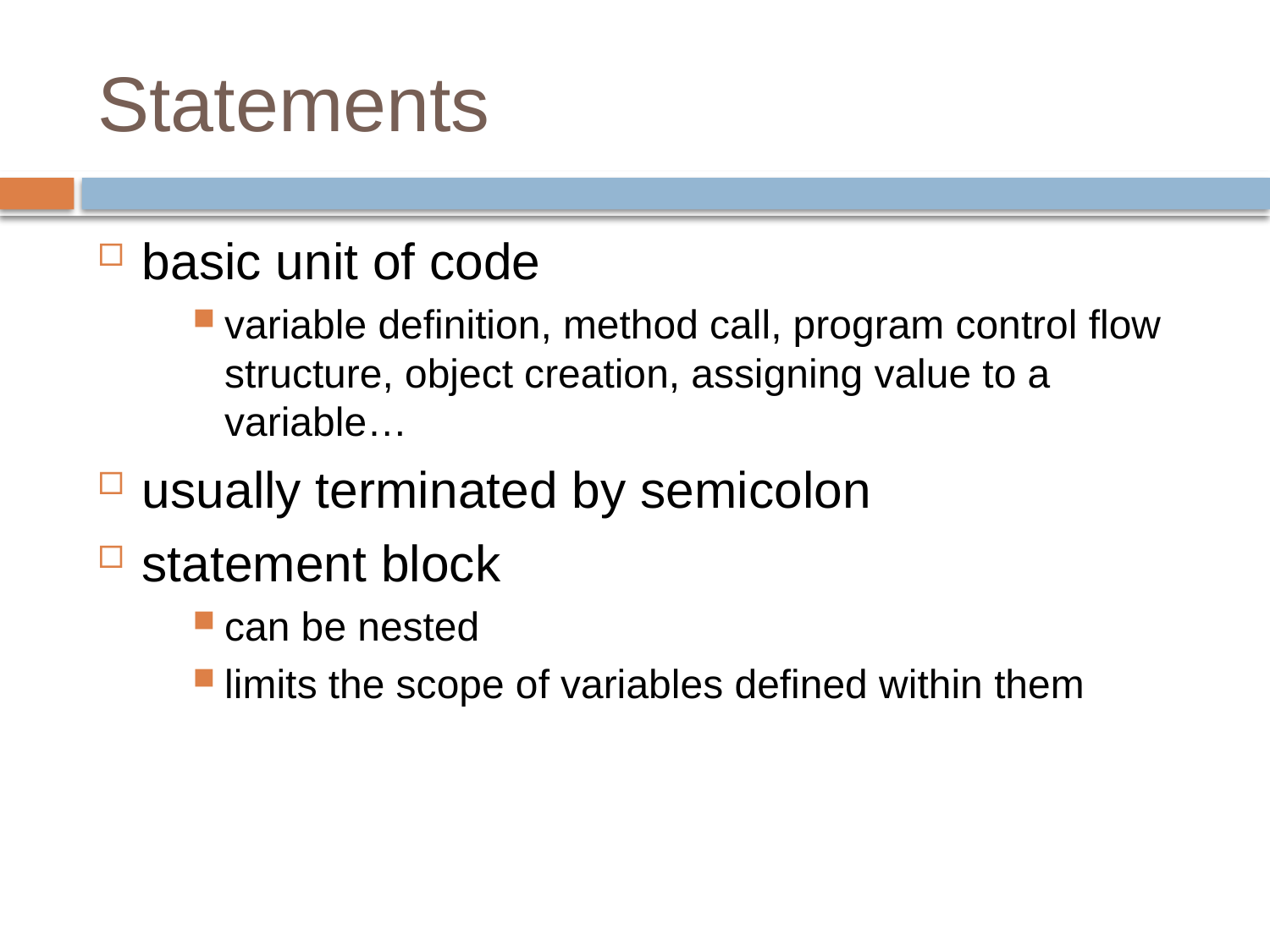

# Statements
basic unit of code
variable definition, method call, program control flow structure, object creation, assigning value to a variable…
usually terminated by semicolon
statement block
can be nested
limits the scope of variables defined within them